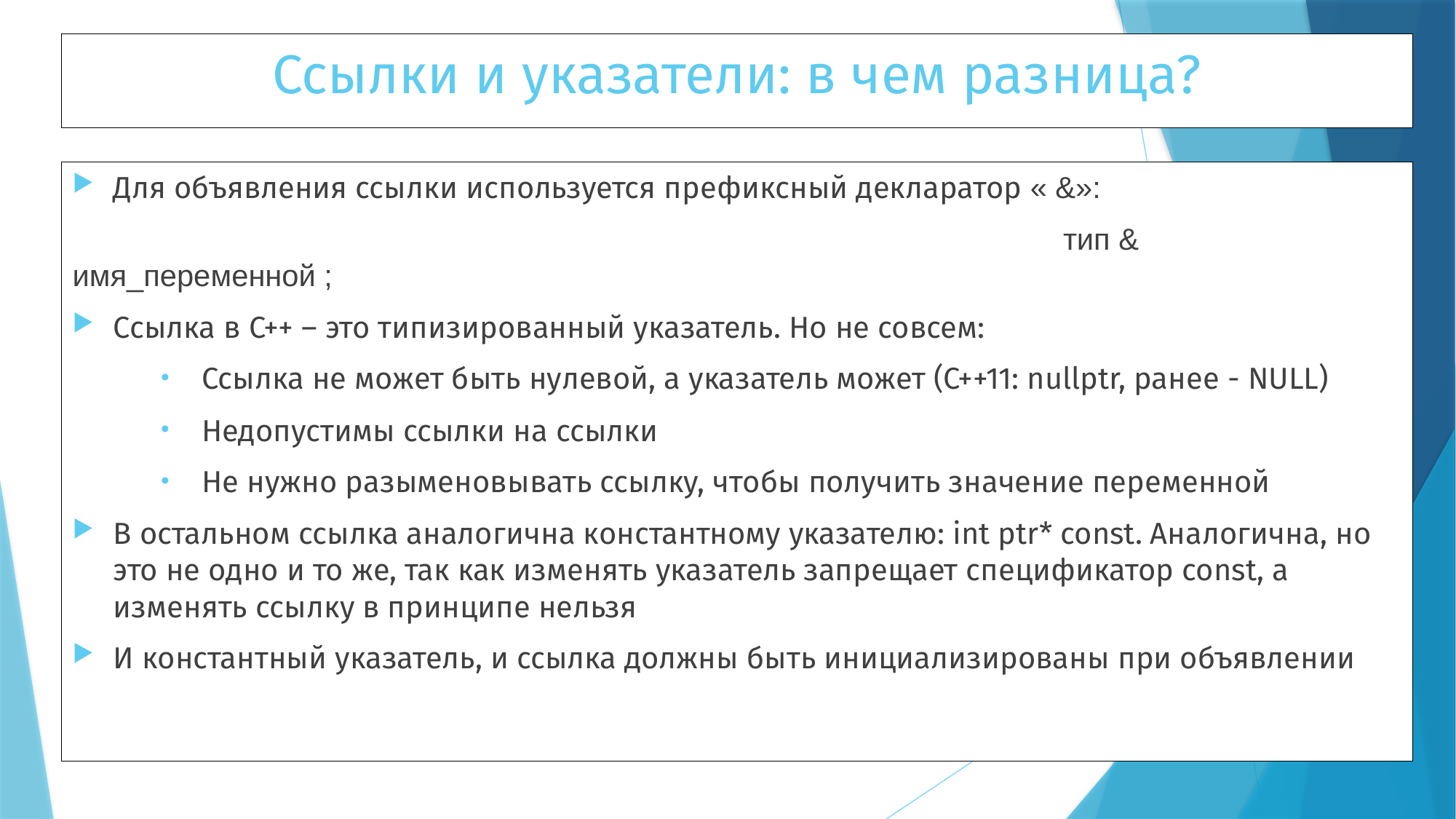

Ссылки и указатели: в чем разница?
Для объявления ссылки используется префиксный декларатор « &»:
									 тип & имя_переменной ;
Ссылка в C++ – это типизированный указатель. Но не совсем:
Ссылка не может быть нулевой, а указатель может (С++11: nullptr, ранее - NULL)
Недопустимы ссылки на ссылки
Не нужно разыменовывать ссылку, чтобы получить значение переменной
В остальном ссылка аналогична константному указателю: int ptr* const. Аналогична, но это не одно и то же, так как изменять указатель запрещает спецификатор const, а изменять ссылку в принципе нельзя
И константный указатель, и ссылка должны быть инициализированы при объявлении